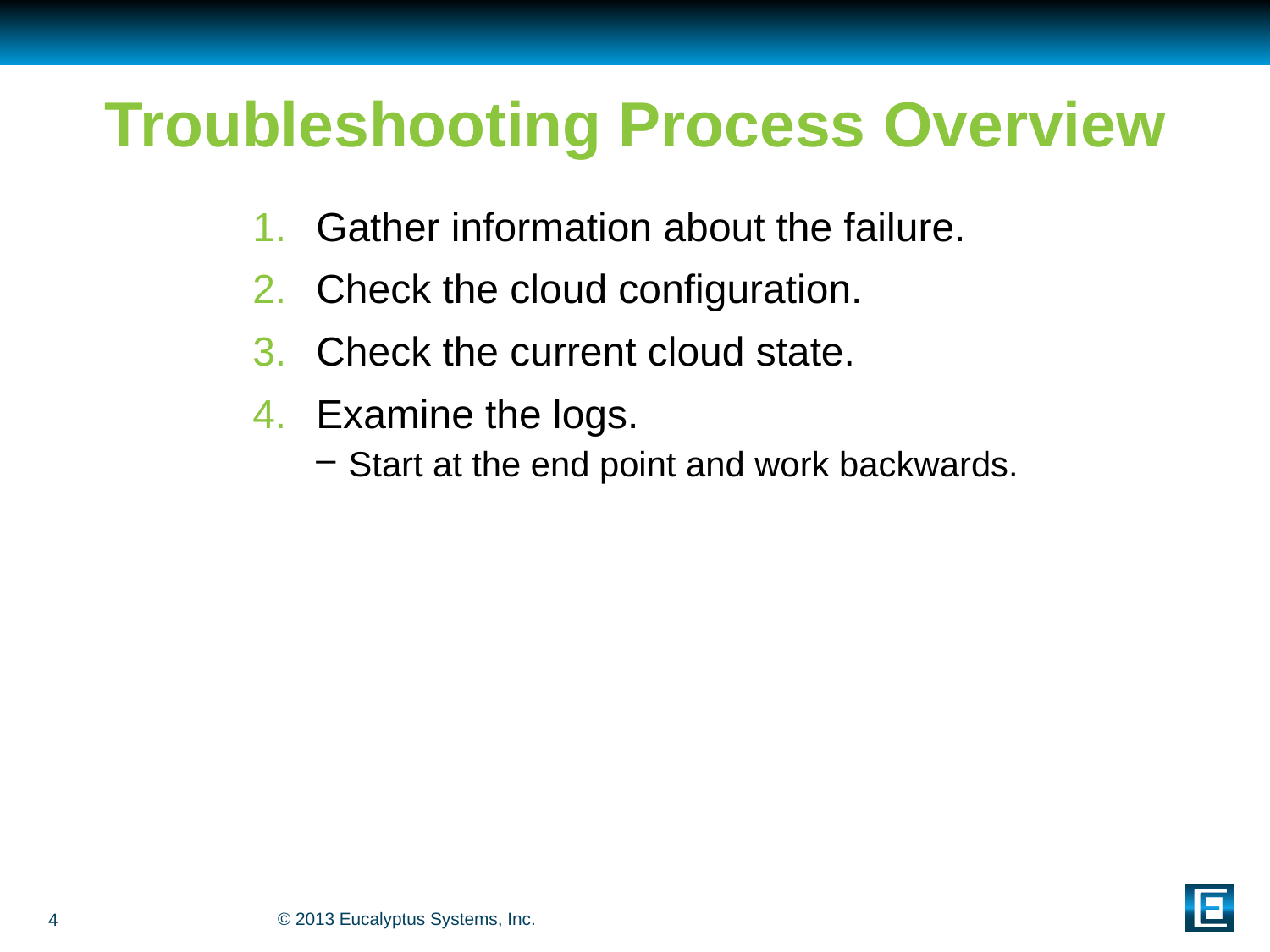

# Troubleshooting Process Overview
Gather information about the failure.
Check the cloud configuration.
Check the current cloud state.
Examine the logs.
Start at the end point and work backwards.
4